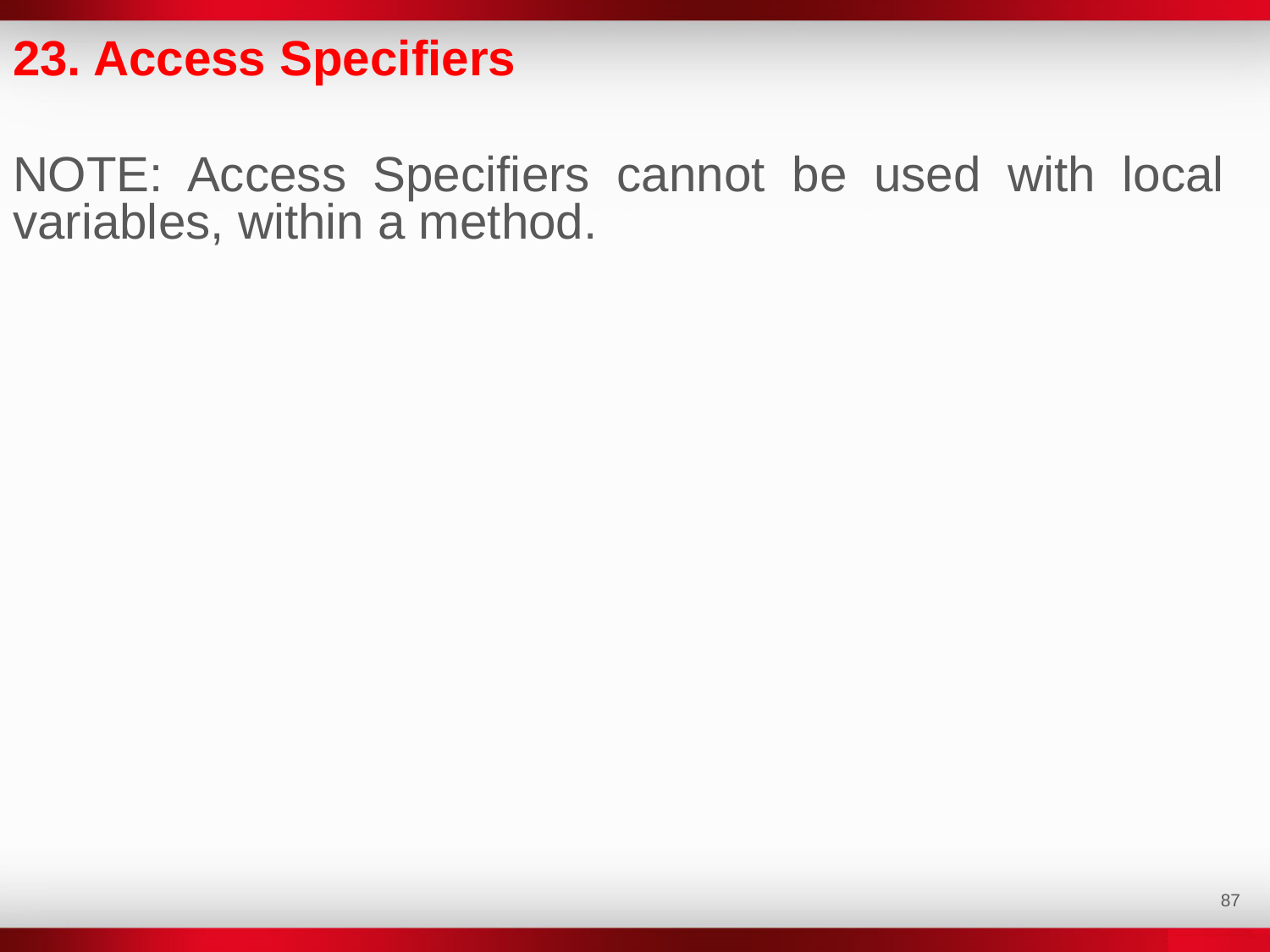

23. Access Specifiers

NOTE: Access Specifiers cannot be used with local variables, within a method.

87